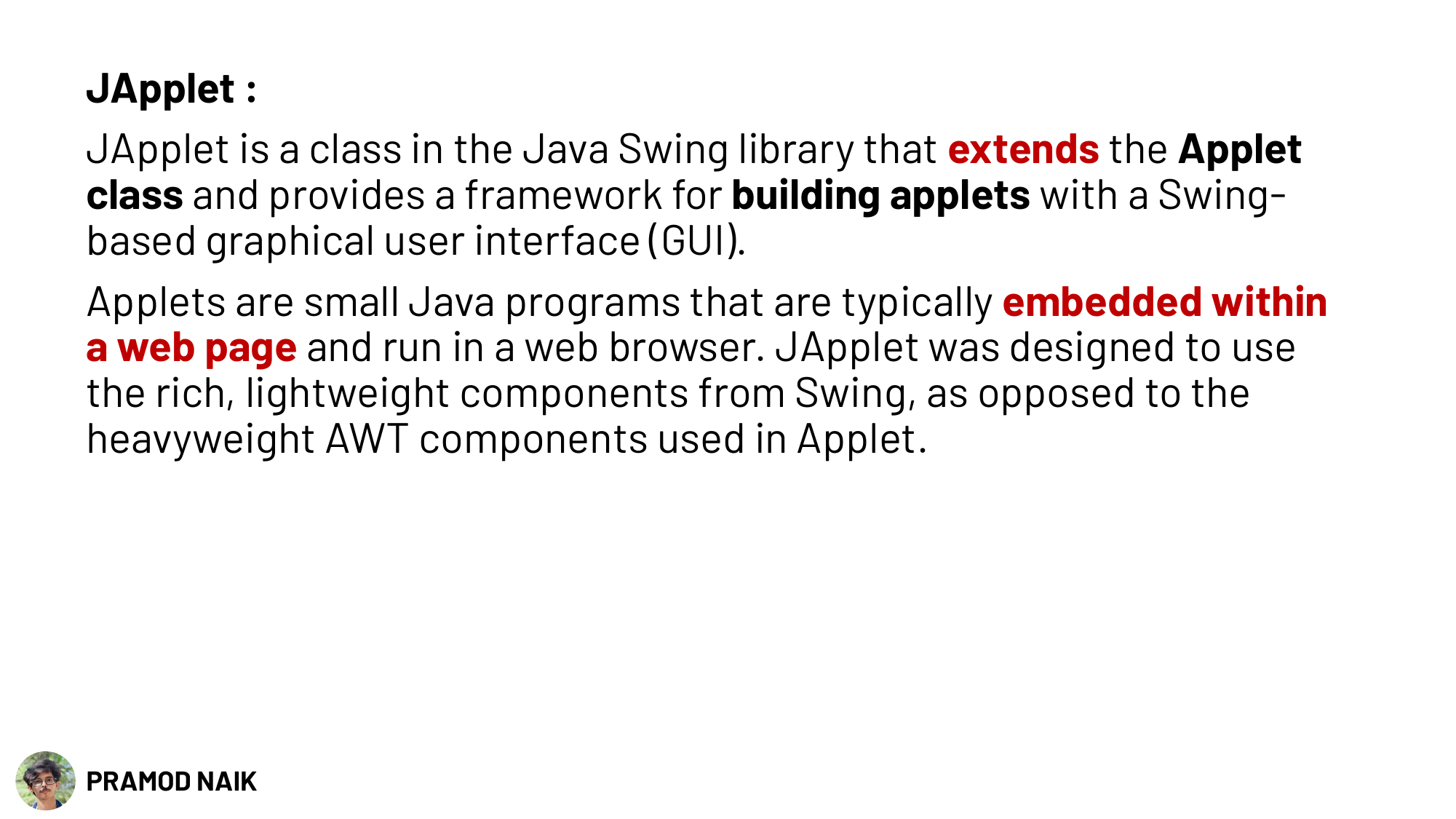

JApplet :
JApplet is a class in the Java Swing library that extends the Applet class and provides a framework for building applets with a Swing-based graphical user interface (GUI).
Applets are small Java programs that are typically embedded within a web page and run in a web browser. JApplet was designed to use the rich, lightweight components from Swing, as opposed to the heavyweight AWT components used in Applet.